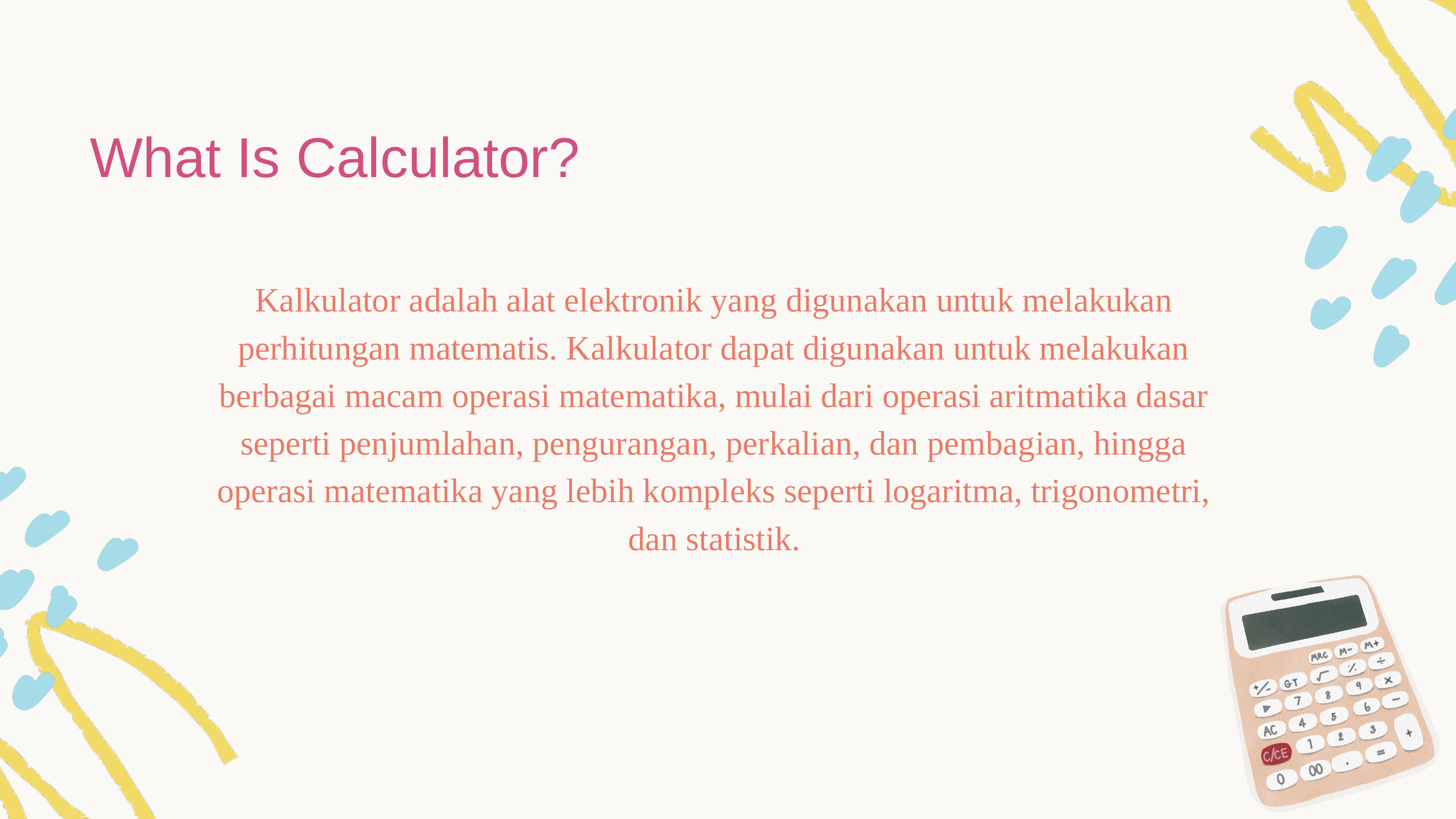

What Is Calculator?
Kalkulator adalah alat elektronik yang digunakan untuk melakukan perhitungan matematis. Kalkulator dapat digunakan untuk melakukan berbagai macam operasi matematika, mulai dari operasi aritmatika dasar seperti penjumlahan, pengurangan, perkalian, dan pembagian, hingga operasi matematika yang lebih kompleks seperti logaritma, trigonometri, dan statistik.